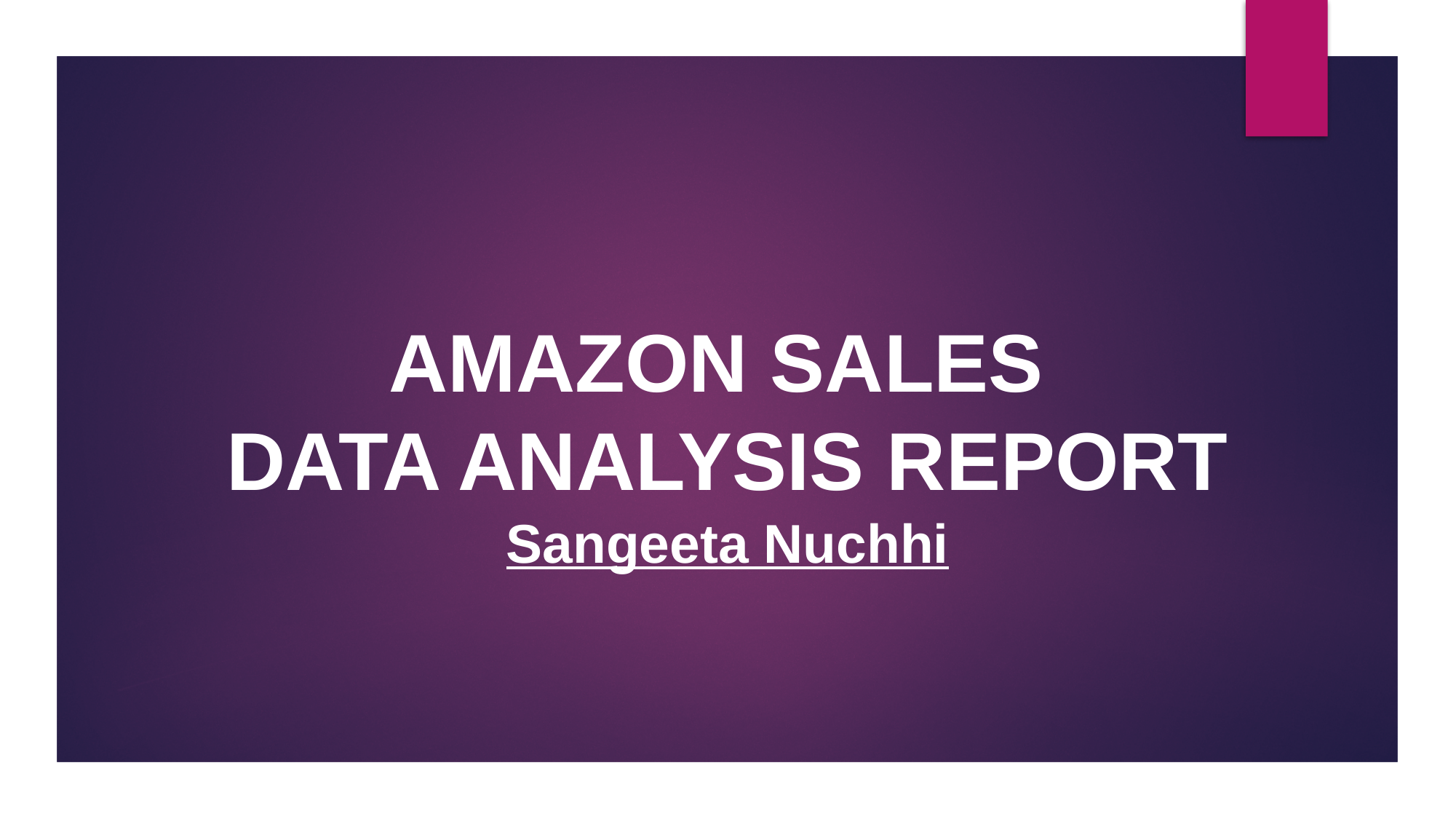

AMAZON SALES
DATA ANALYSIS REPORT
Sangeeta Nuchhi